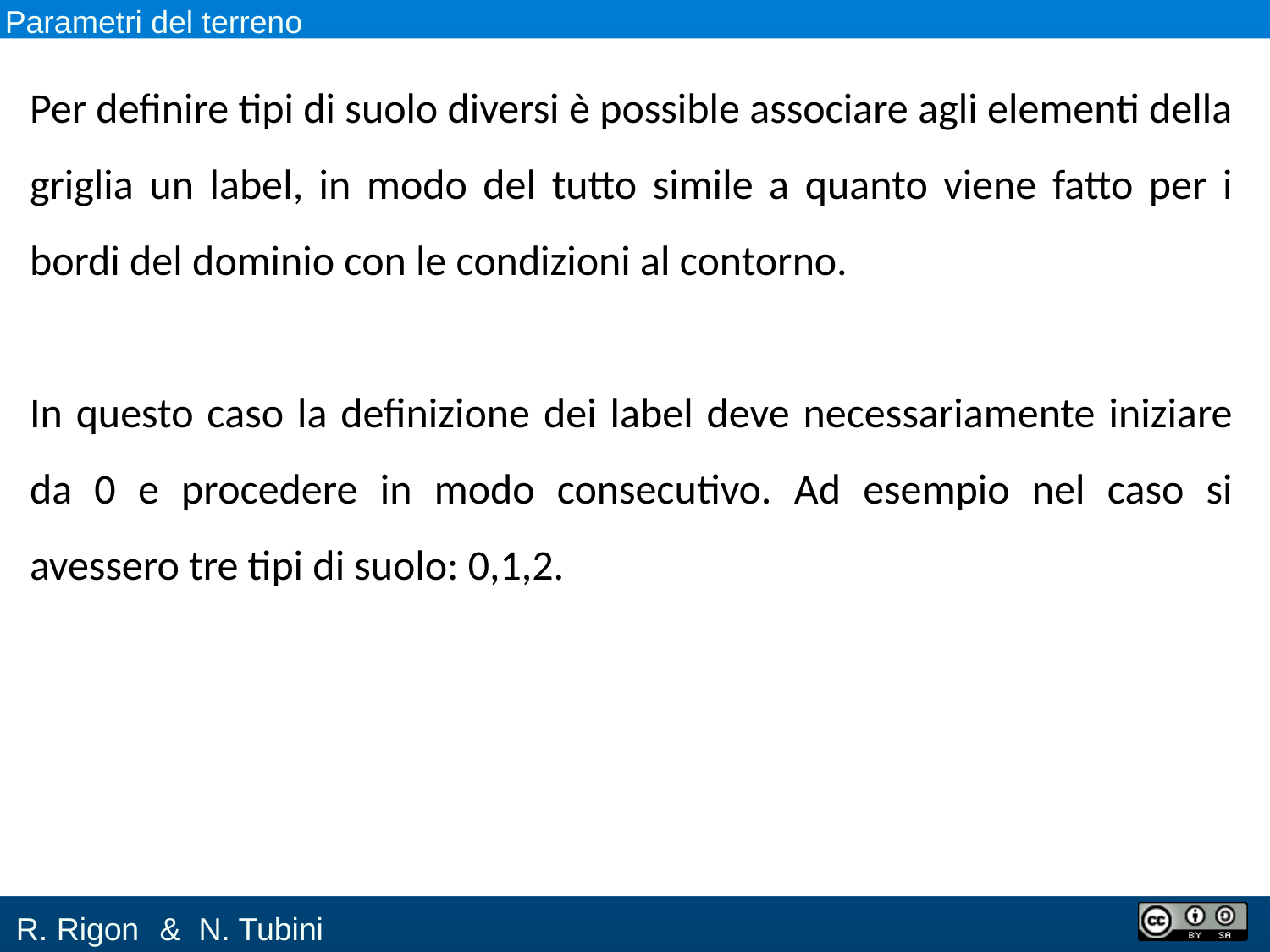

Parametri del terreno
Per definire tipi di suolo diversi è possible associare agli elementi della griglia un label, in modo del tutto simile a quanto viene fatto per i bordi del dominio con le condizioni al contorno.

In questo caso la definizione dei label deve necessariamente iniziare da 0 e procedere in modo consecutivo. Ad esempio nel caso si avessero tre tipi di suolo: 0,1,2.

 &  N. Tubini